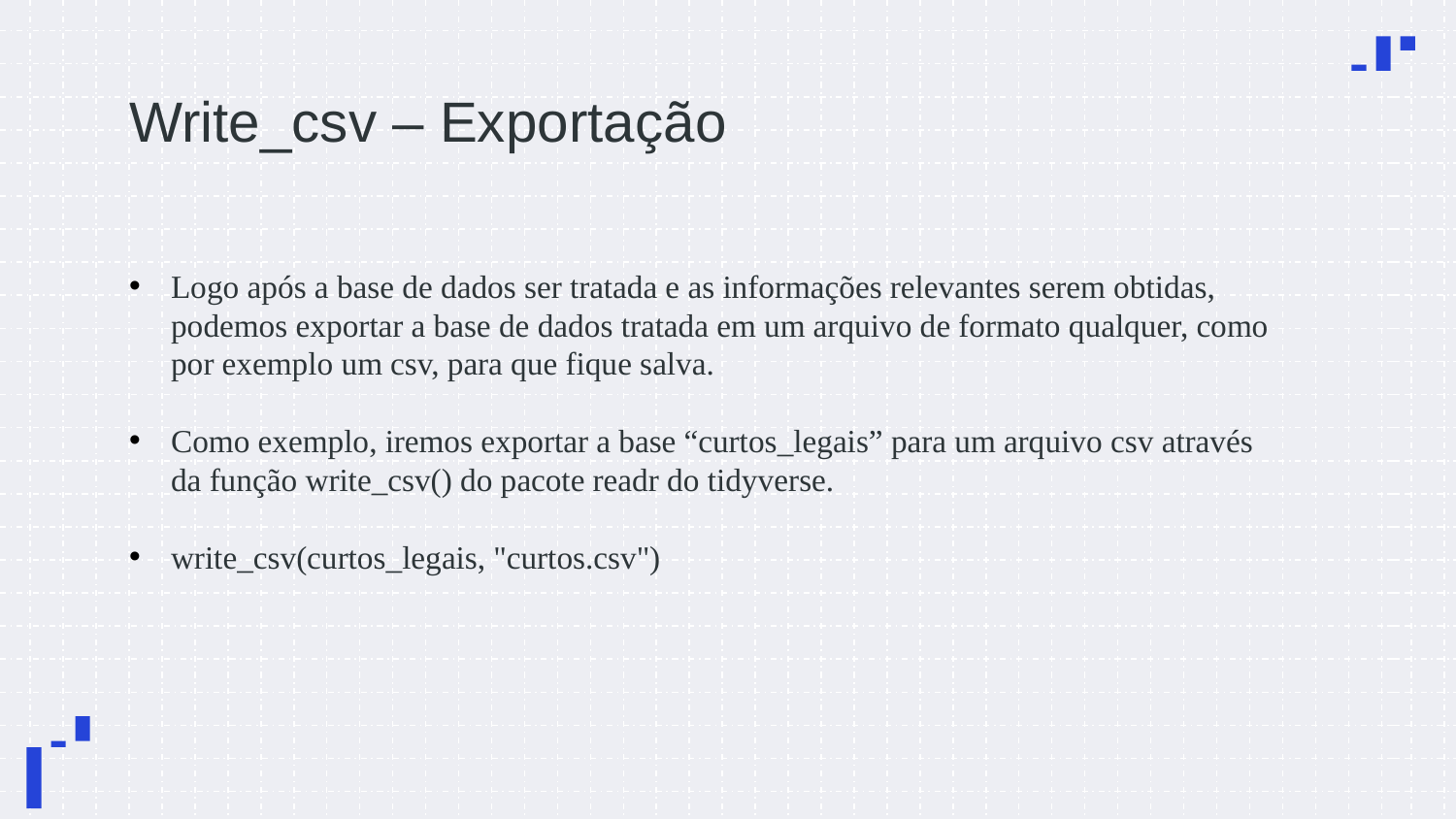

# Write_csv – Exportação
Logo após a base de dados ser tratada e as informações relevantes serem obtidas, podemos exportar a base de dados tratada em um arquivo de formato qualquer, como por exemplo um csv, para que fique salva.
Como exemplo, iremos exportar a base “curtos_legais” para um arquivo csv através da função write_csv() do pacote readr do tidyverse.
write_csv(curtos_legais, "curtos.csv")